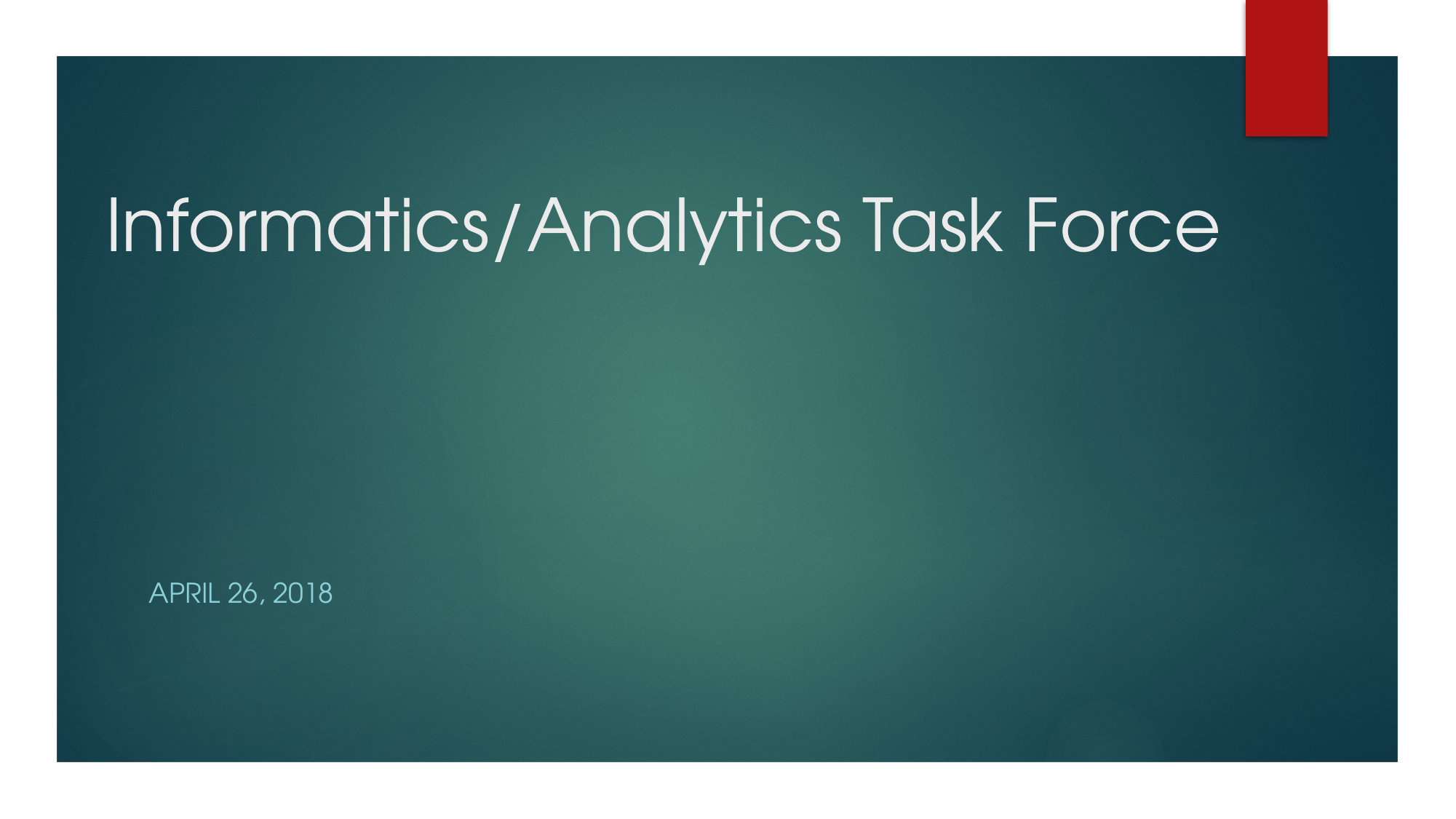

# Informatics/Analytics Task Force
April 26, 2018